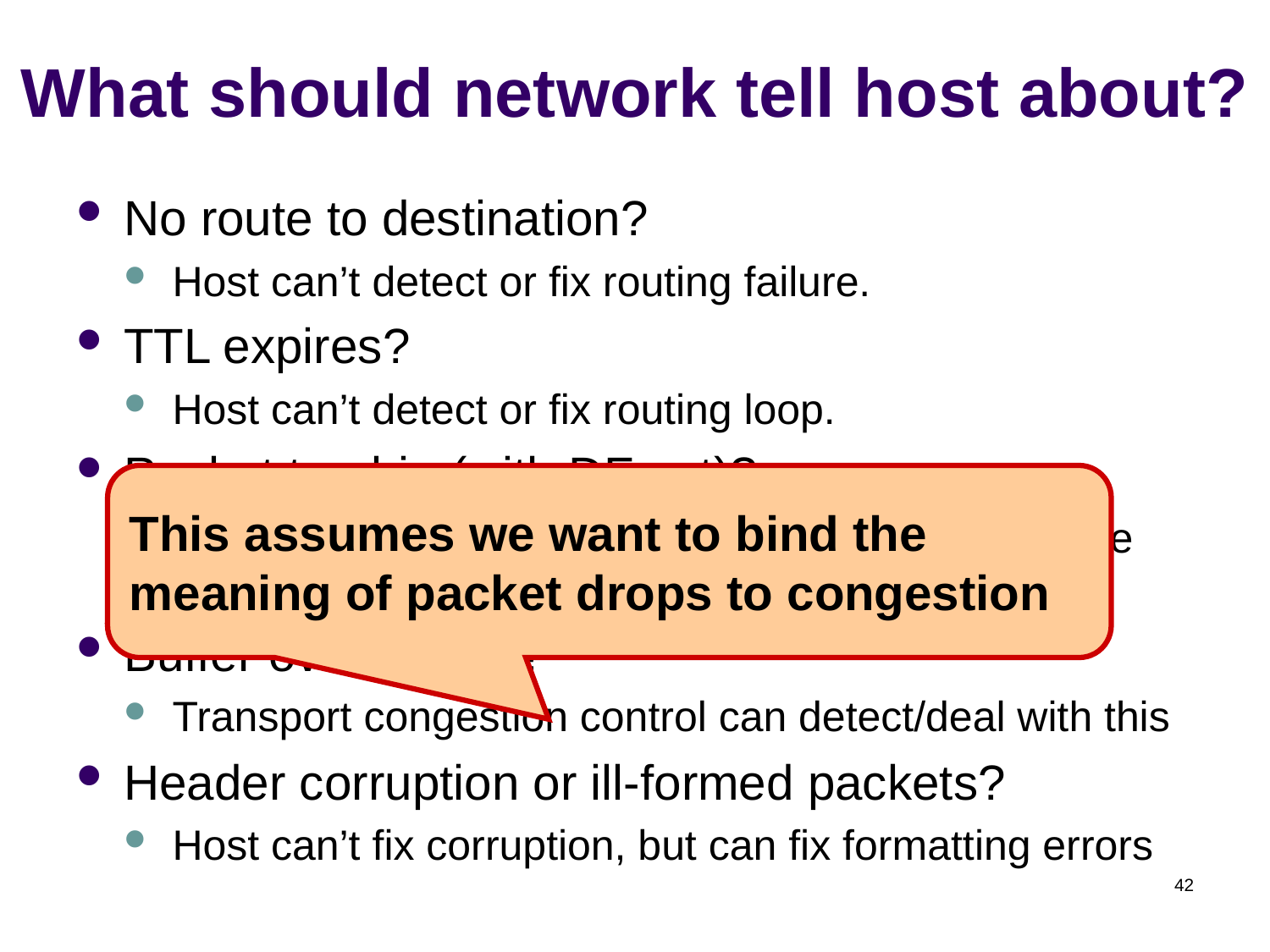

# What should network tell host about?
No route to destination?
Host can’t detect or fix routing failure.
TTL expires?
Host can’t detect or fix routing loop.
Packet too big (with DF set)?
Host can adjust packet size, but can’t tell difference between congestion drops and MTU drops
Buffer overflowing?
Transport congestion control can detect/deal with this
Header corruption or ill-formed packets?
Host can’t fix corruption, but can fix formatting errors
This assumes we want to bind the
meaning of packet drops to congestion
42